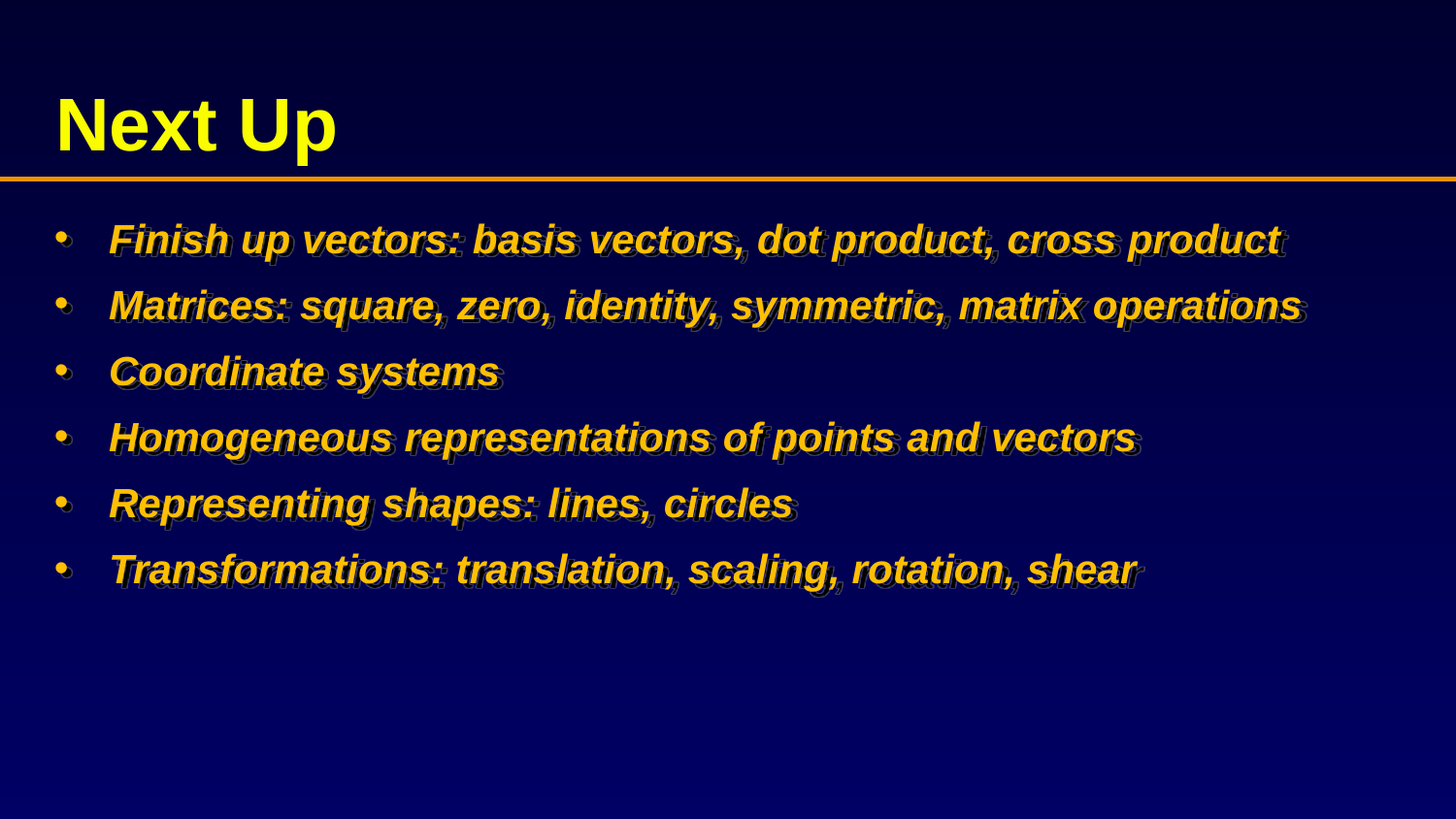

# Next Up
Finish up vectors: basis vectors, dot product, cross product
Matrices: square, zero, identity, symmetric, matrix operations
Coordinate systems
Homogeneous representations of points and vectors
Representing shapes: lines, circles
Transformations: translation, scaling, rotation, shear